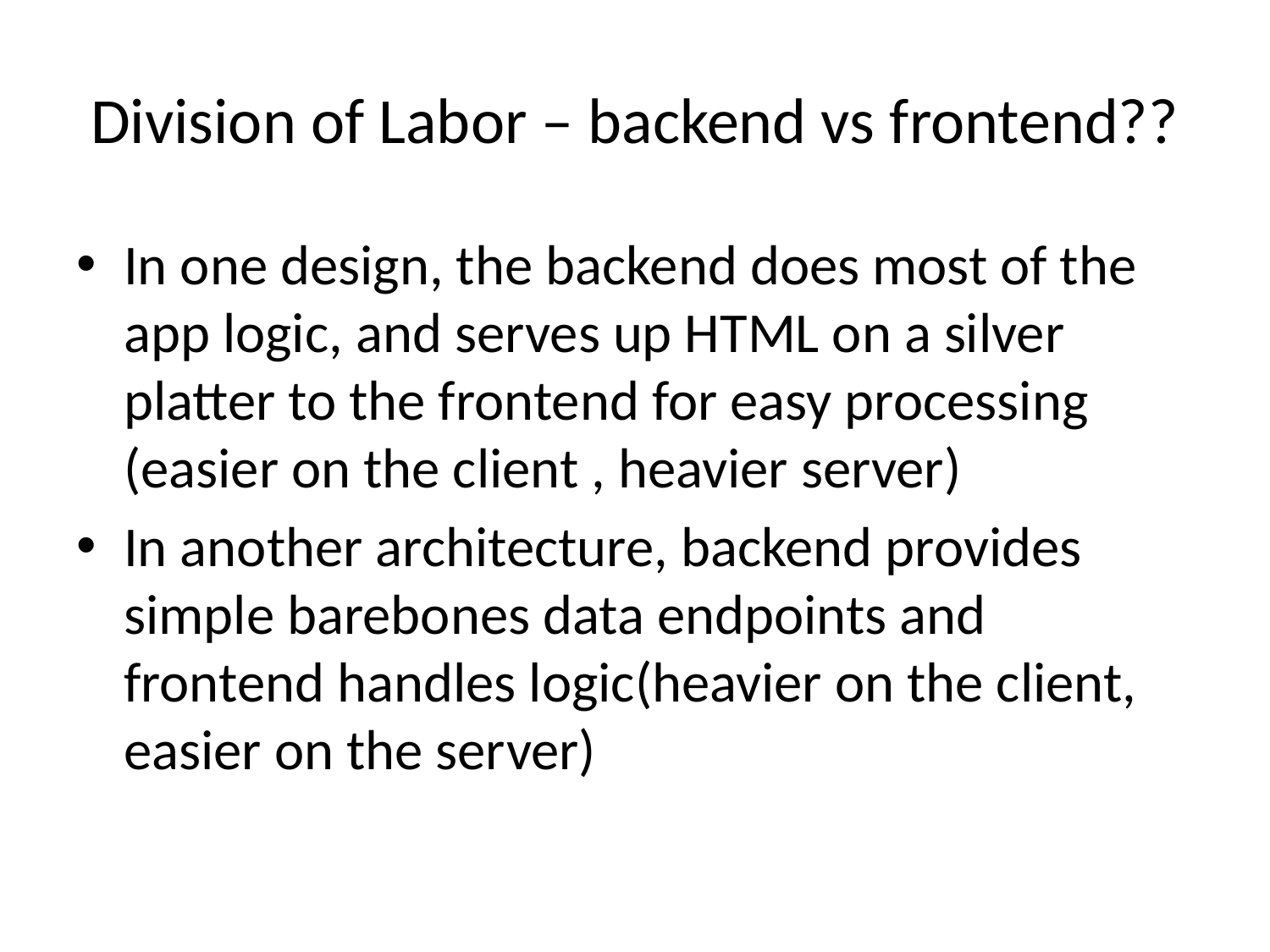

# Division of Labor – backend vs frontend??
In one design, the backend does most of the app logic, and serves up HTML on a silver platter to the frontend for easy processing (easier on the client , heavier server)
In another architecture, backend provides simple barebones data endpoints and frontend handles logic(heavier on the client, easier on the server)